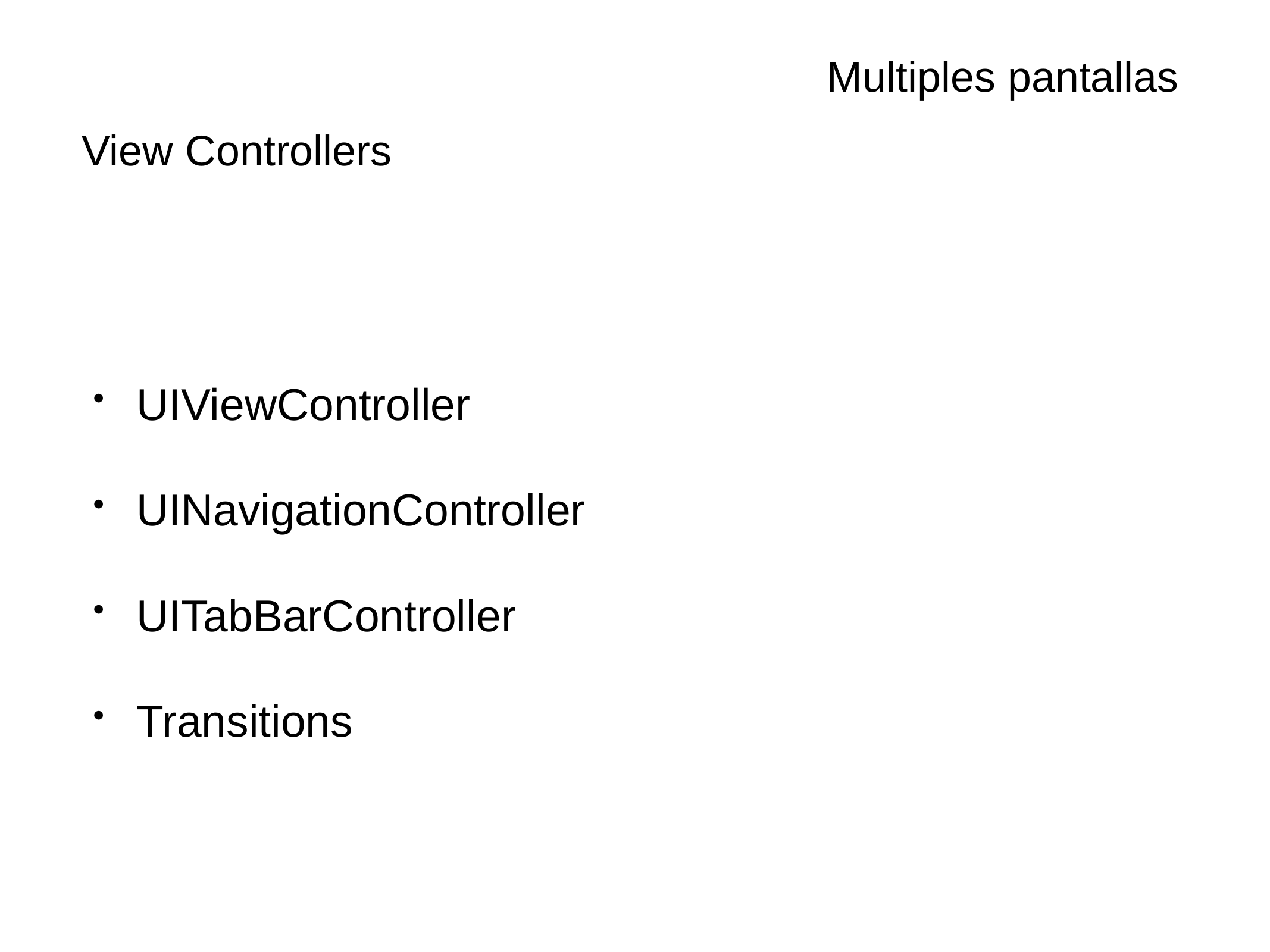

# Multiples pantallas
View Controllers

UIViewController
UINavigationController
UITabBarController
Transitions